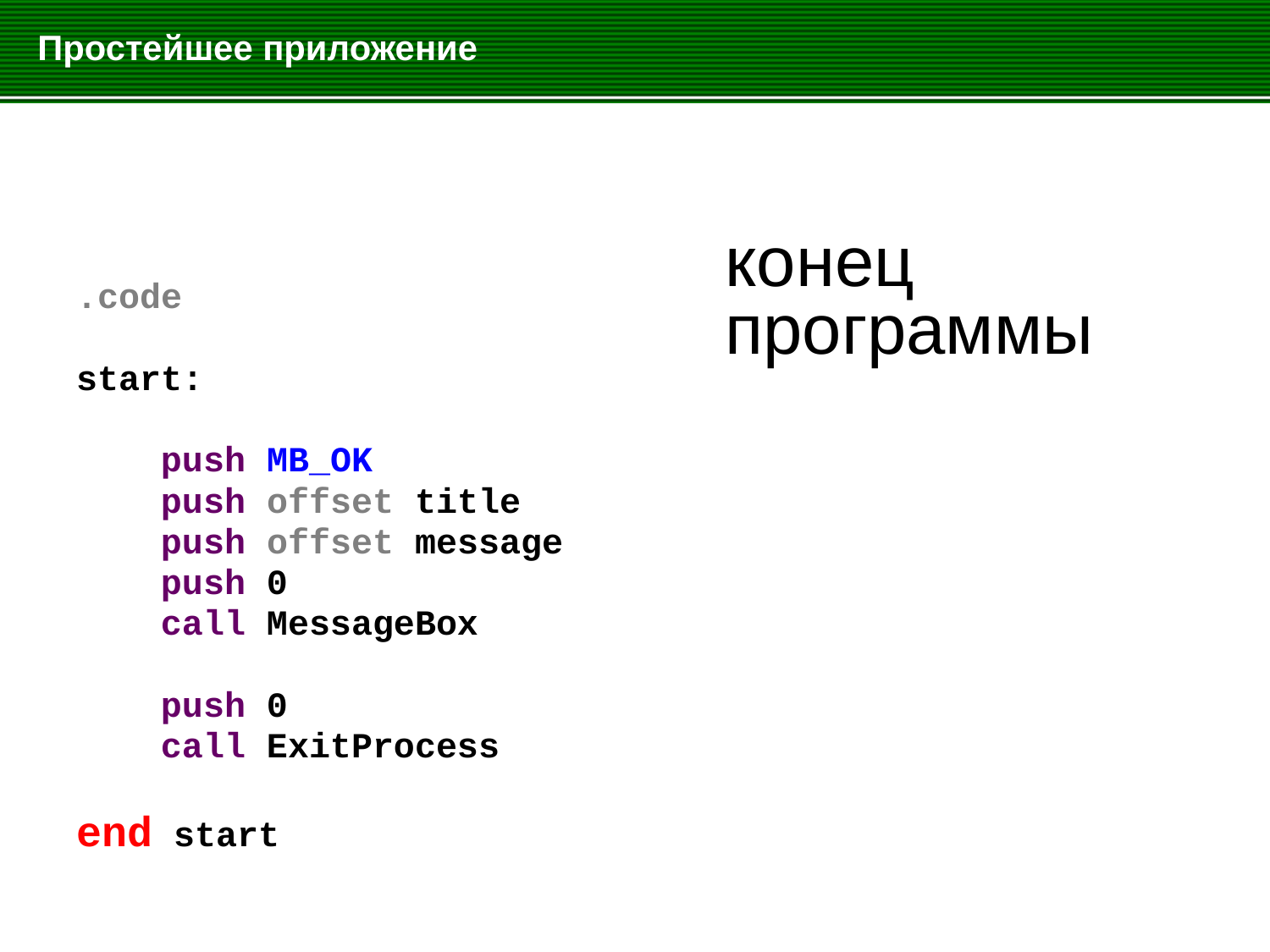

# Простейшее приложение
	конец программы
.code

start:

    push MB_OK
    push offset title
    push offset message
    push 0
    call MessageBox

    push 0
    call ExitProcess

end start